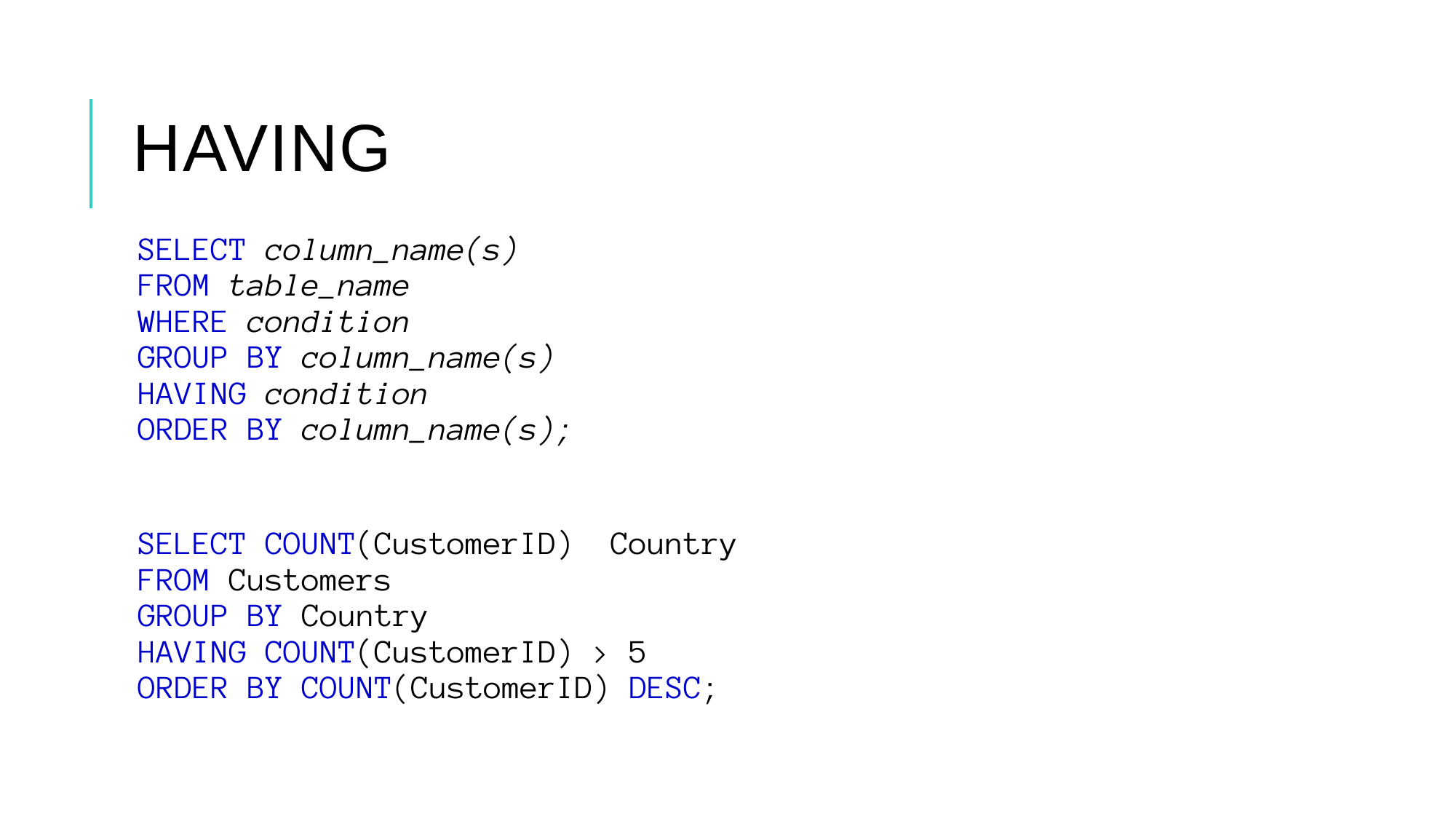

# having
SELECT column_name(s)
FROM table_name
WHERE condition
GROUP BY column_name(s)
HAVING condition
ORDER BY column_name(s);

SELECT COUNT(CustomerID)  Country
FROM Customers
GROUP BY Country
HAVING COUNT(CustomerID) > 5
ORDER BY COUNT(CustomerID) DESC;